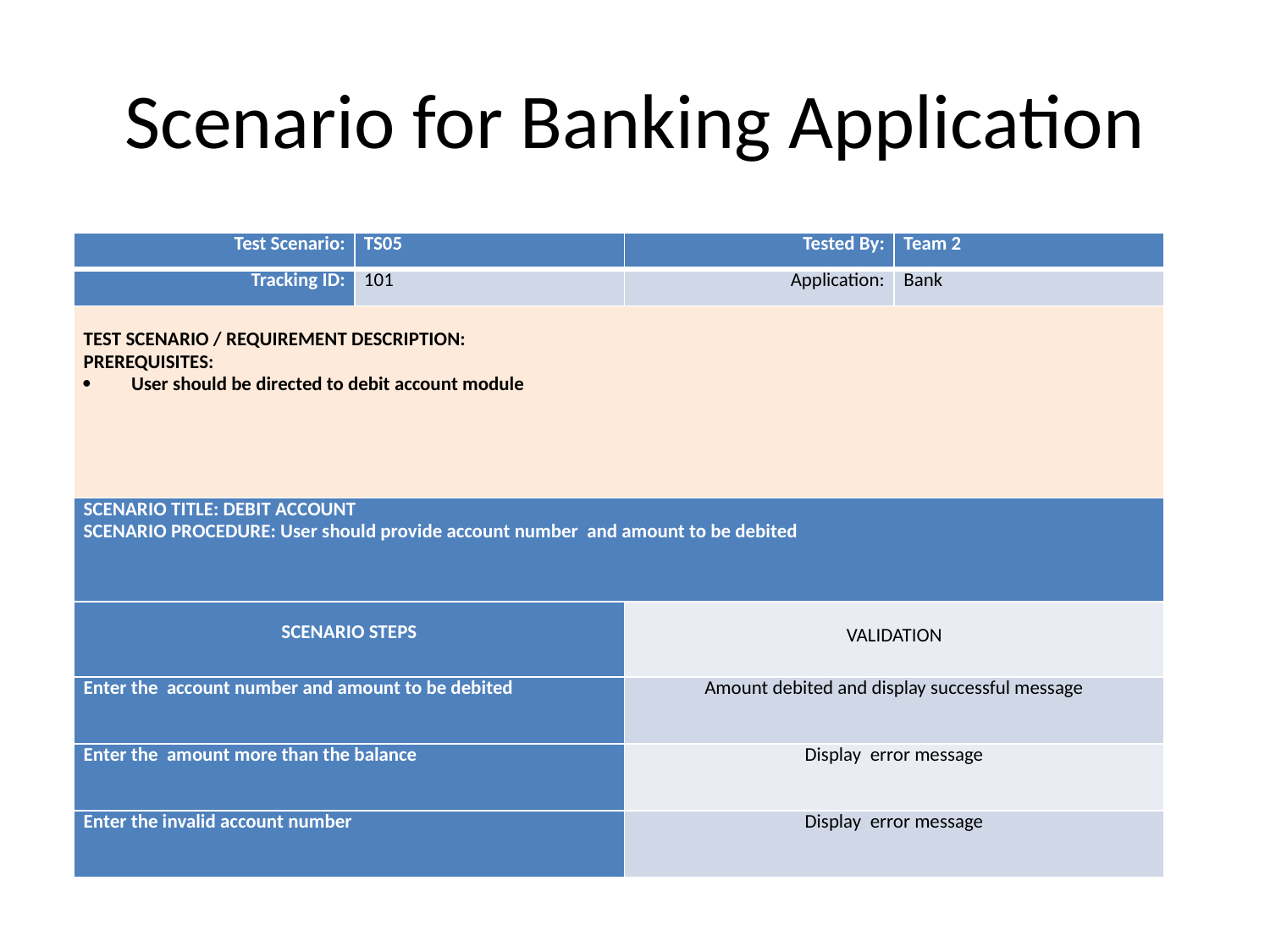

# Scenario for Banking Application

| Test Scenario: | TS05 | Tested By: | Team 2 |
| --- | --- | --- | --- |
| Tracking ID: | 101 | Application: | Bank |
| TEST SCENARIO / REQUIREMENT DESCRIPTION: PREREQUISITES: User should be directed to debit account module |  |  |  |
| SCENARIO TITLE: DEBIT ACCOUNT SCENARIO PROCEDURE: User should provide account number and amount to be debited |  |  |  |
| SCENARIO STEPS |  | VALIDATION |  |
| Enter the account number and amount to be debited |  | Amount debited and display successful message |  |
| Enter the amount more than the balance |  | Display error message |  |
| Enter the invalid account number |  | Display error message |  |